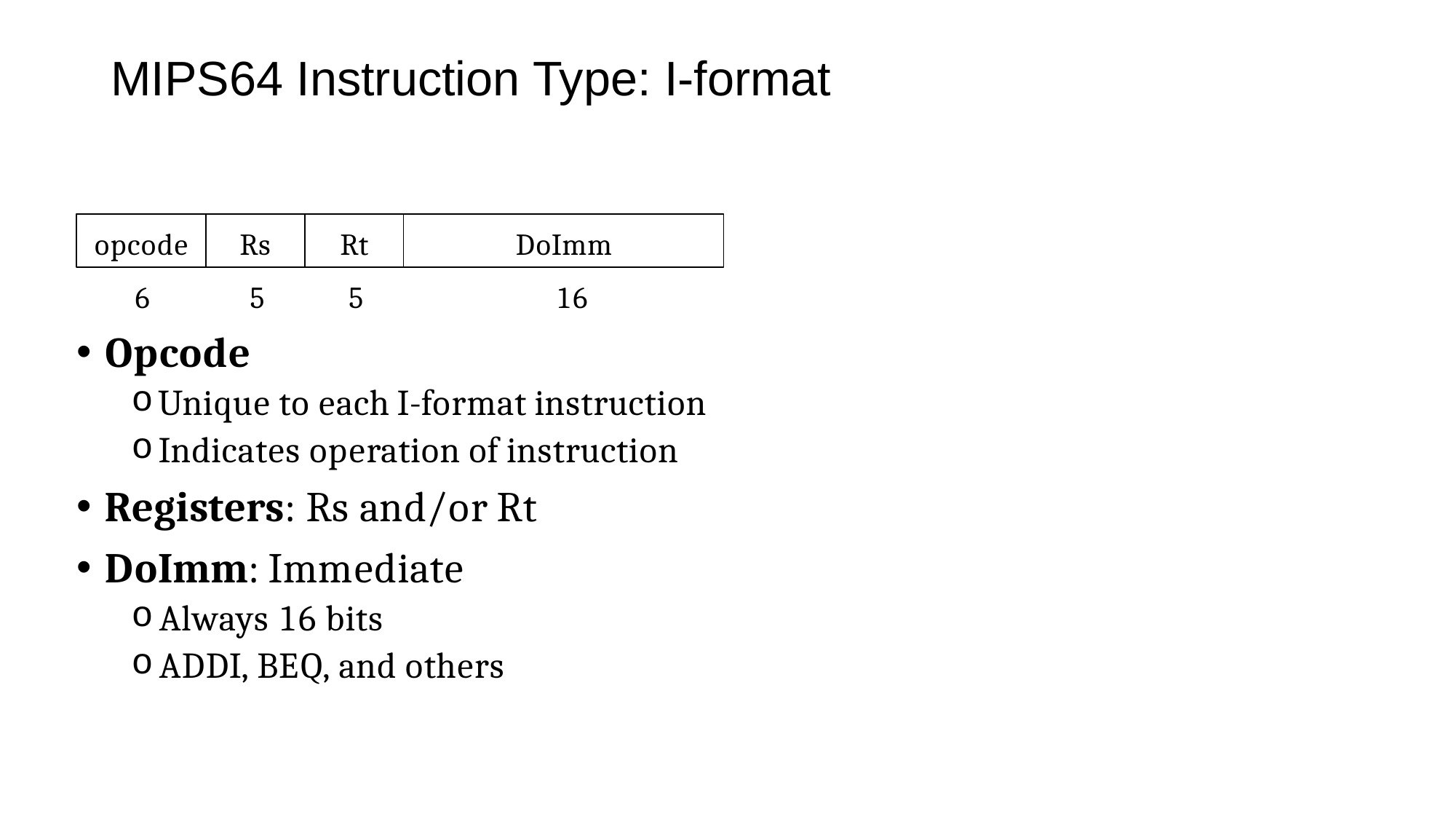

# MIPS64 Instruction Type: I-format
opcode
Rs
Rt
DoImm
6
5
5
16
Opcode
Unique to each I-format instruction
Indicates operation of instruction
Registers: Rs and/or Rt
DoImm: Immediate
Always 16 bits
ADDI, BEQ, and others